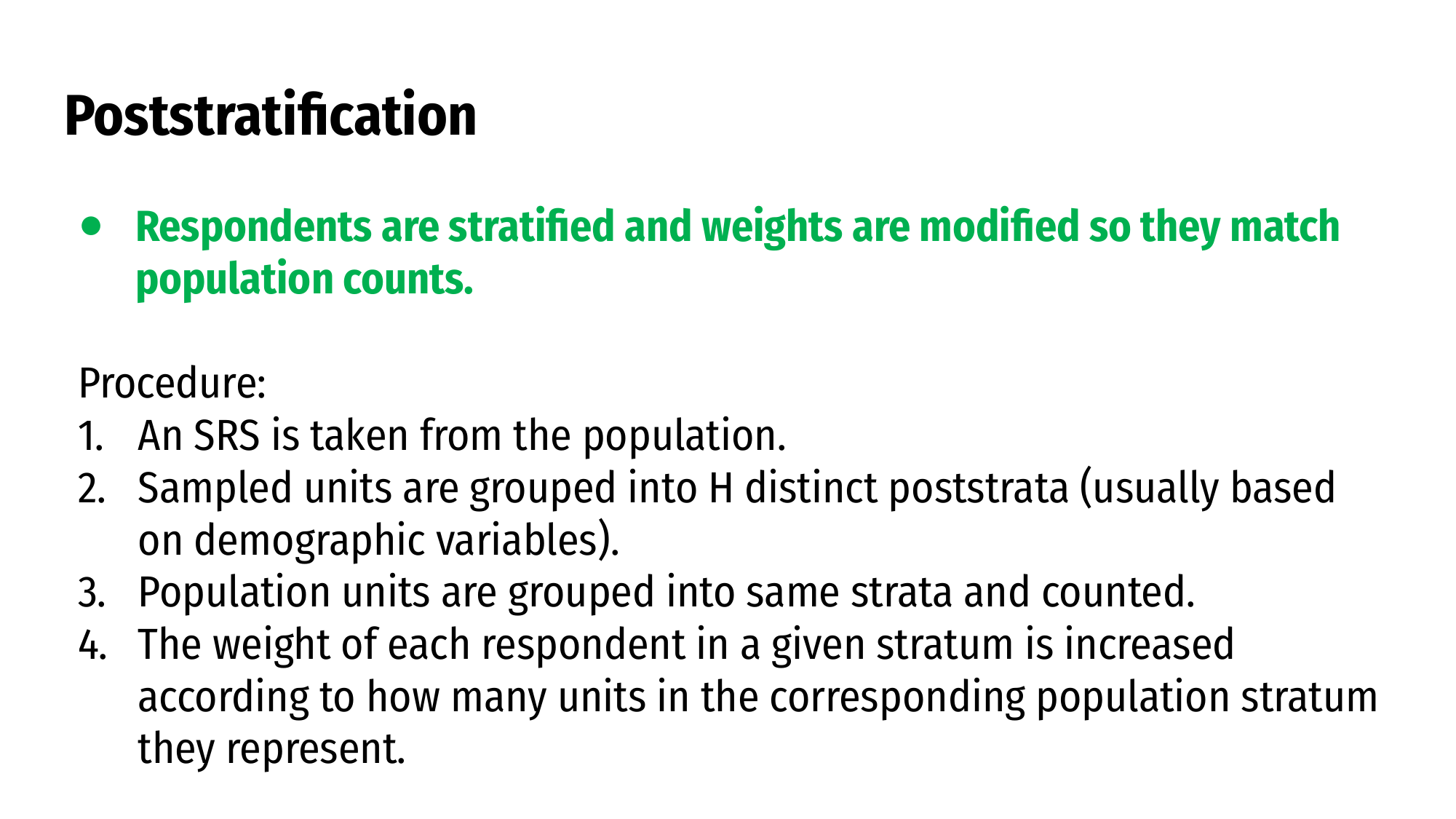

# Poststratification
Respondents are stratified and weights are modified so they match population counts.

Procedure:
An SRS is taken from the population.
Sampled units are grouped into H distinct poststrata (usually based on demographic variables).
Population units are grouped into same strata and counted.
The weight of each respondent in a given stratum is increased according to how many units in the corresponding population stratum they represent.